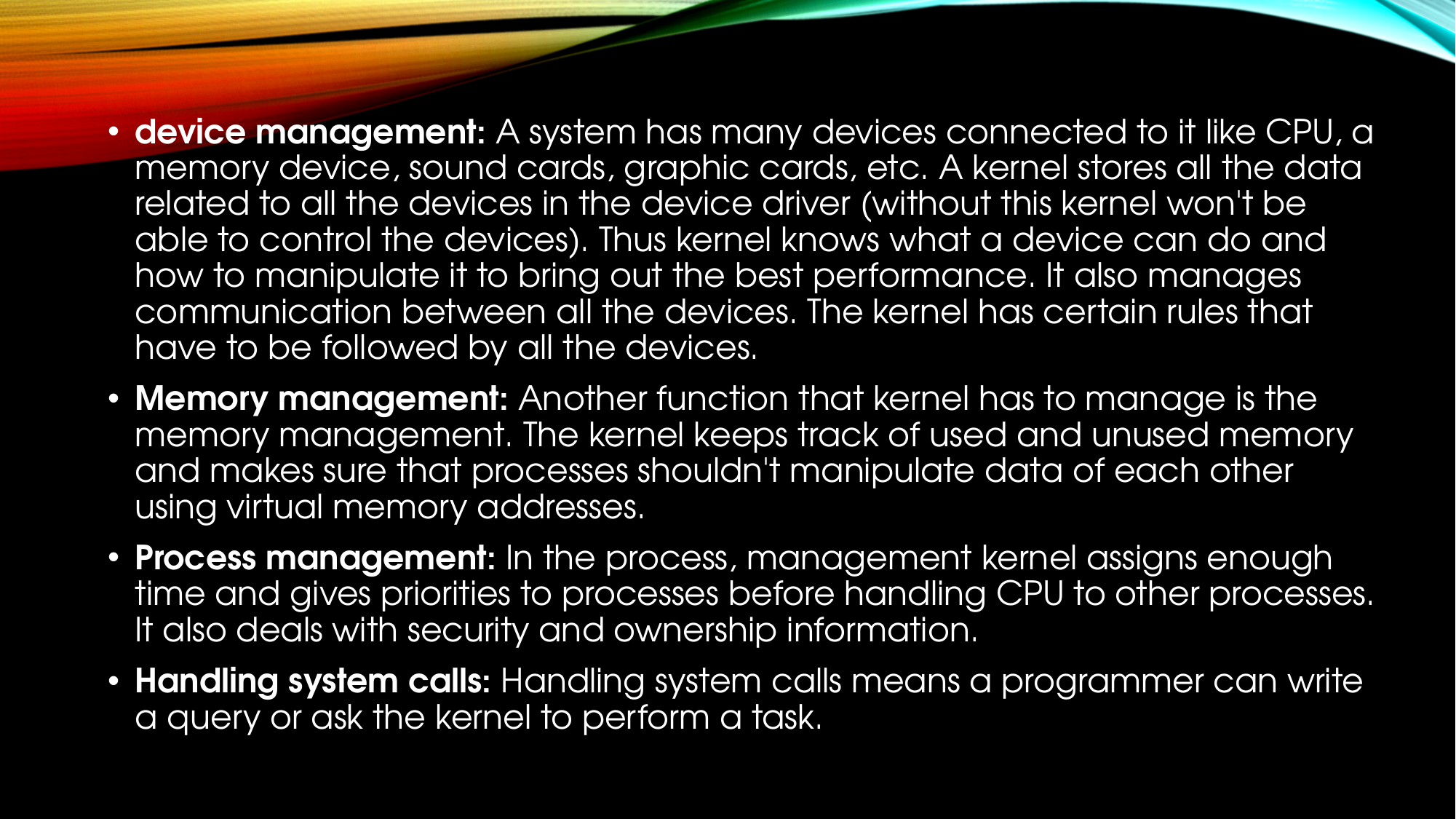

device management: A system has many devices connected to it like CPU, a memory device, sound cards, graphic cards, etc. A kernel stores all the data related to all the devices in the device driver (without this kernel won't be able to control the devices). Thus kernel knows what a device can do and how to manipulate it to bring out the best performance. It also manages communication between all the devices. The kernel has certain rules that have to be followed by all the devices.
Memory management: Another function that kernel has to manage is the memory management. The kernel keeps track of used and unused memory and makes sure that processes shouldn't manipulate data of each other using virtual memory addresses.
Process management: In the process, management kernel assigns enough time and gives priorities to processes before handling CPU to other processes. It also deals with security and ownership information.
Handling system calls: Handling system calls means a programmer can write a query or ask the kernel to perform a task.